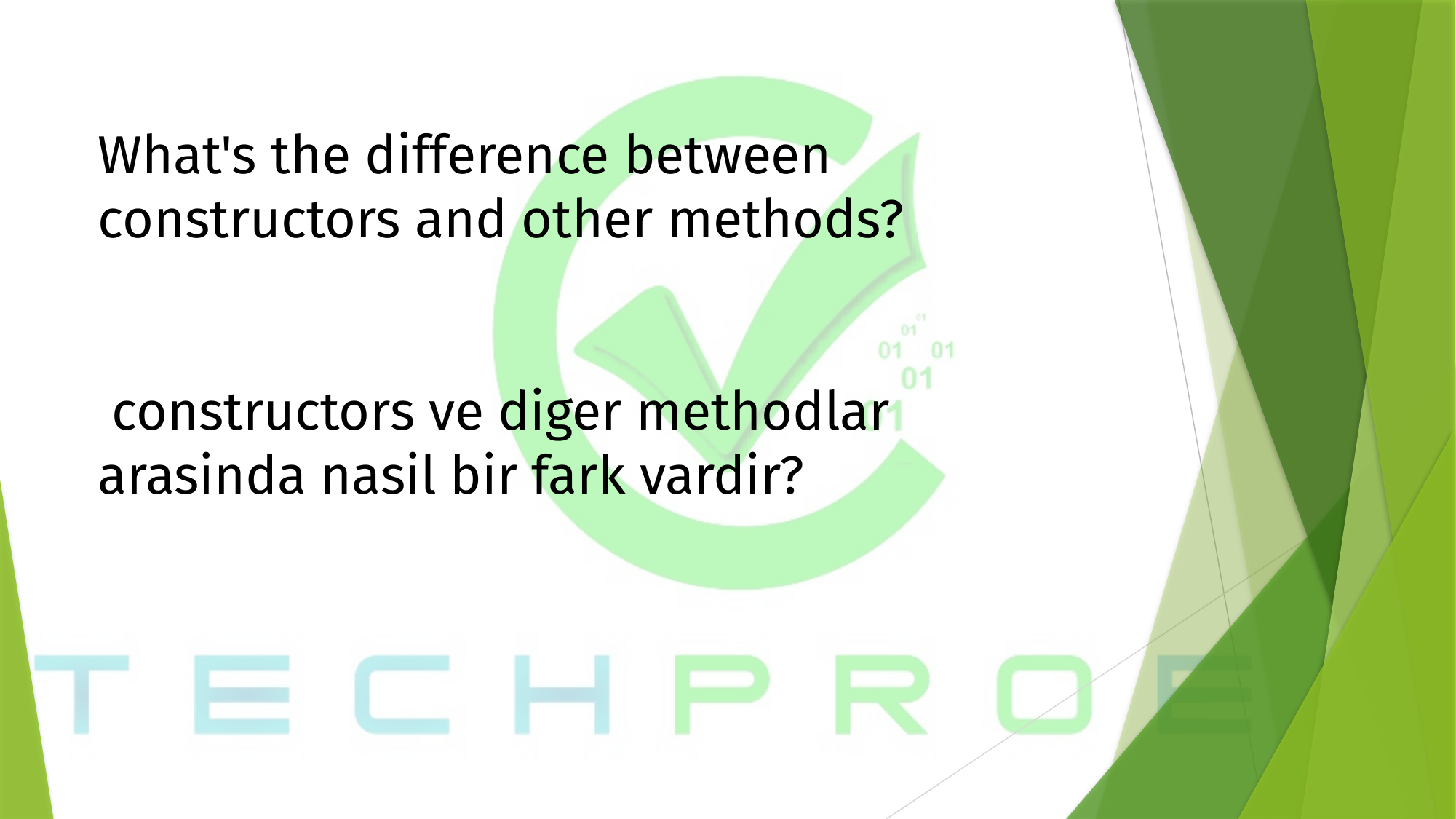

# What's the difference between constructors and other methods? constructors ve diger methodlar arasinda nasil bir fark vardir?